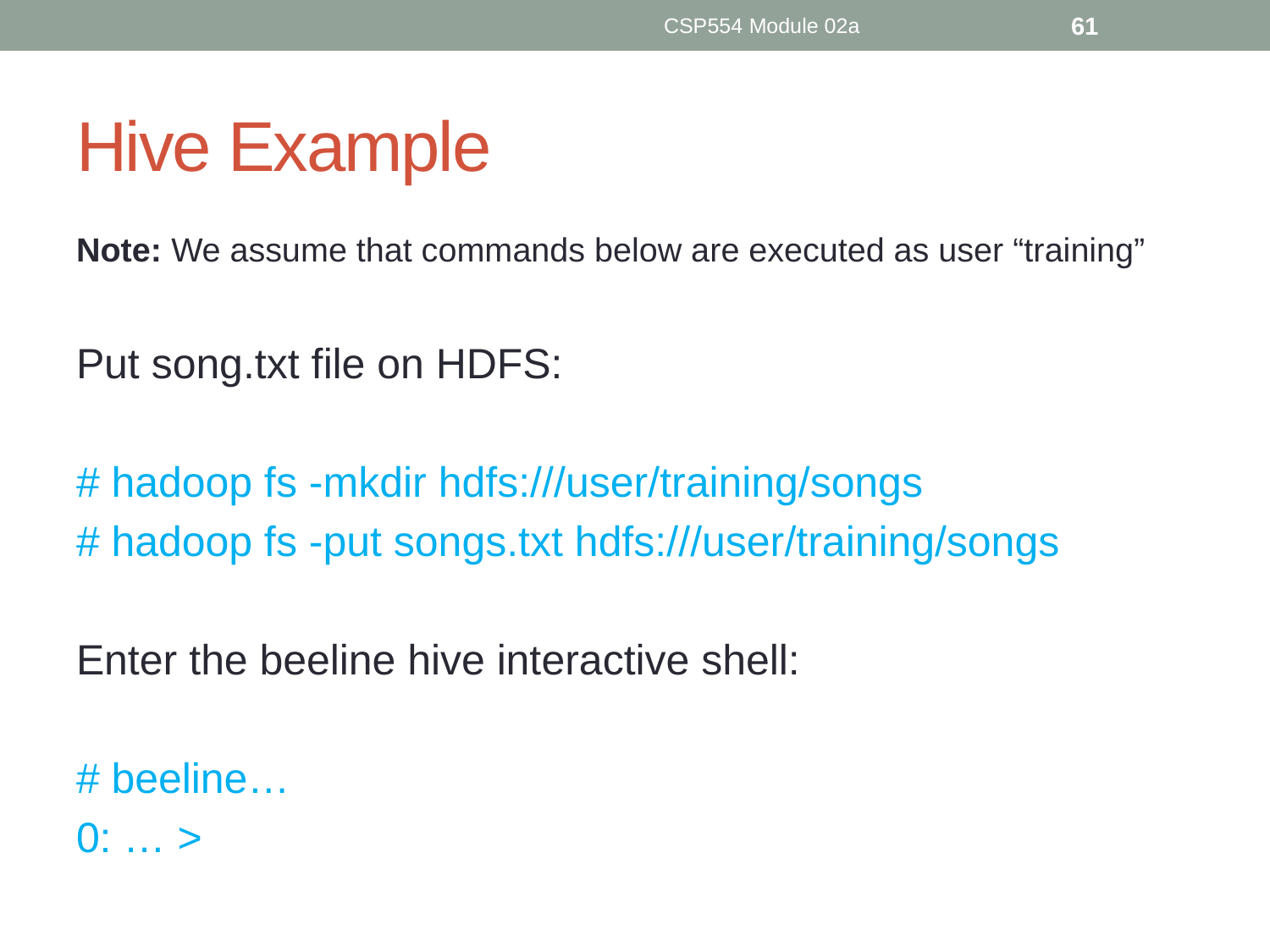

CSP554 Module 02a
61
# Hive Example
Note: We assume that commands below are executed as user “training”

Put song.txt file on HDFS:

# hadoop fs -mkdir hdfs:///user/training/songs
# hadoop fs -put songs.txt hdfs:///user/training/songs

Enter the beeline hive interactive shell:

# beeline…
0: … >